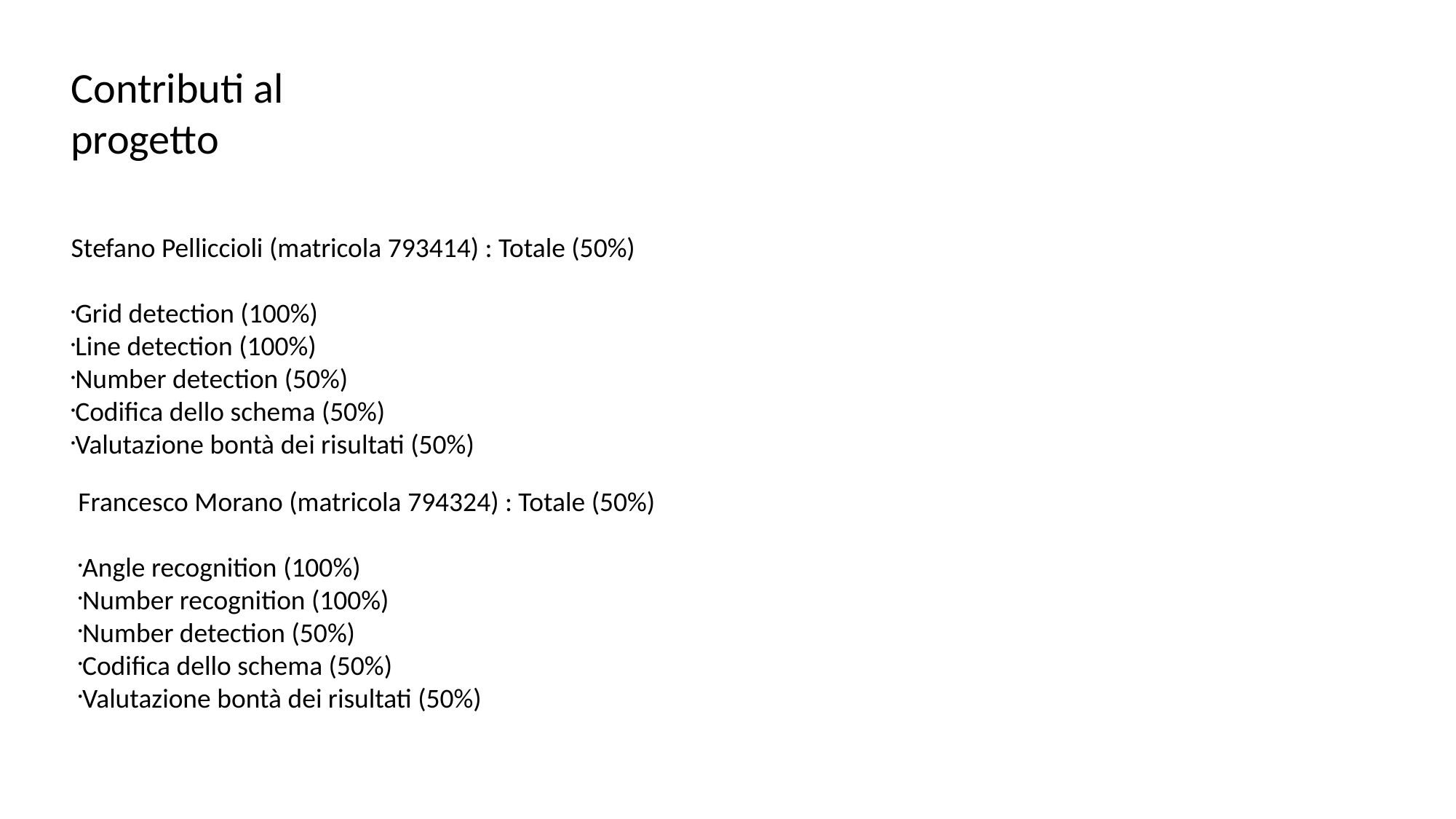

Contributi al progetto
Stefano Pelliccioli (matricola 793414) : Totale (50%)
Grid detection (100%)
Line detection (100%)
Number detection (50%)
Codifica dello schema (50%)
Valutazione bontà dei risultati (50%)

Francesco Morano (matricola 794324) : Totale (50%)

Angle recognition (100%)
Number recognition (100%)
Number detection (50%)
Codifica dello schema (50%)
Valutazione bontà dei risultati (50%)